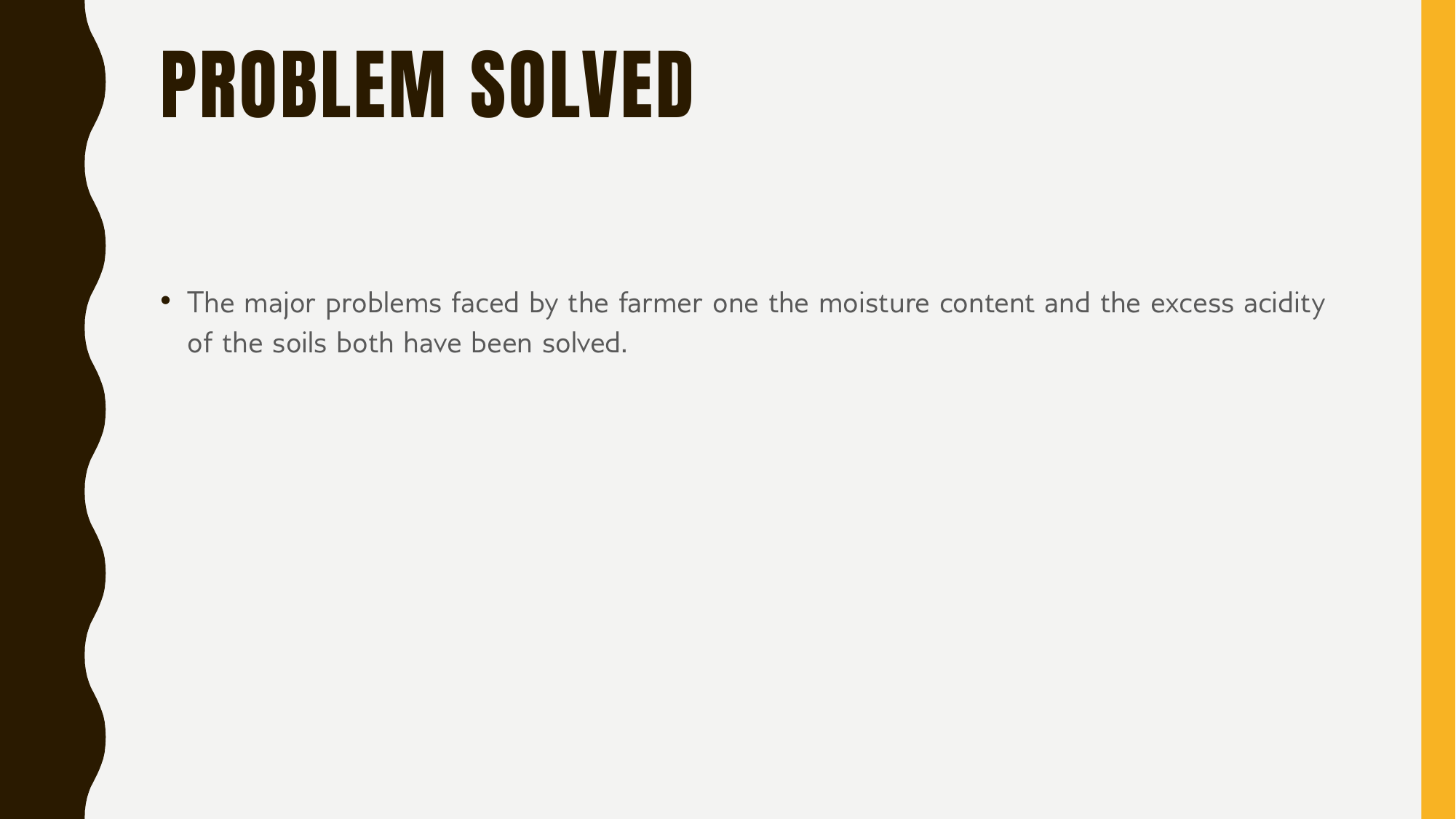

# Problem solved
The major problems faced by the farmer one the moisture content and the excess acidity of the soils both have been solved.